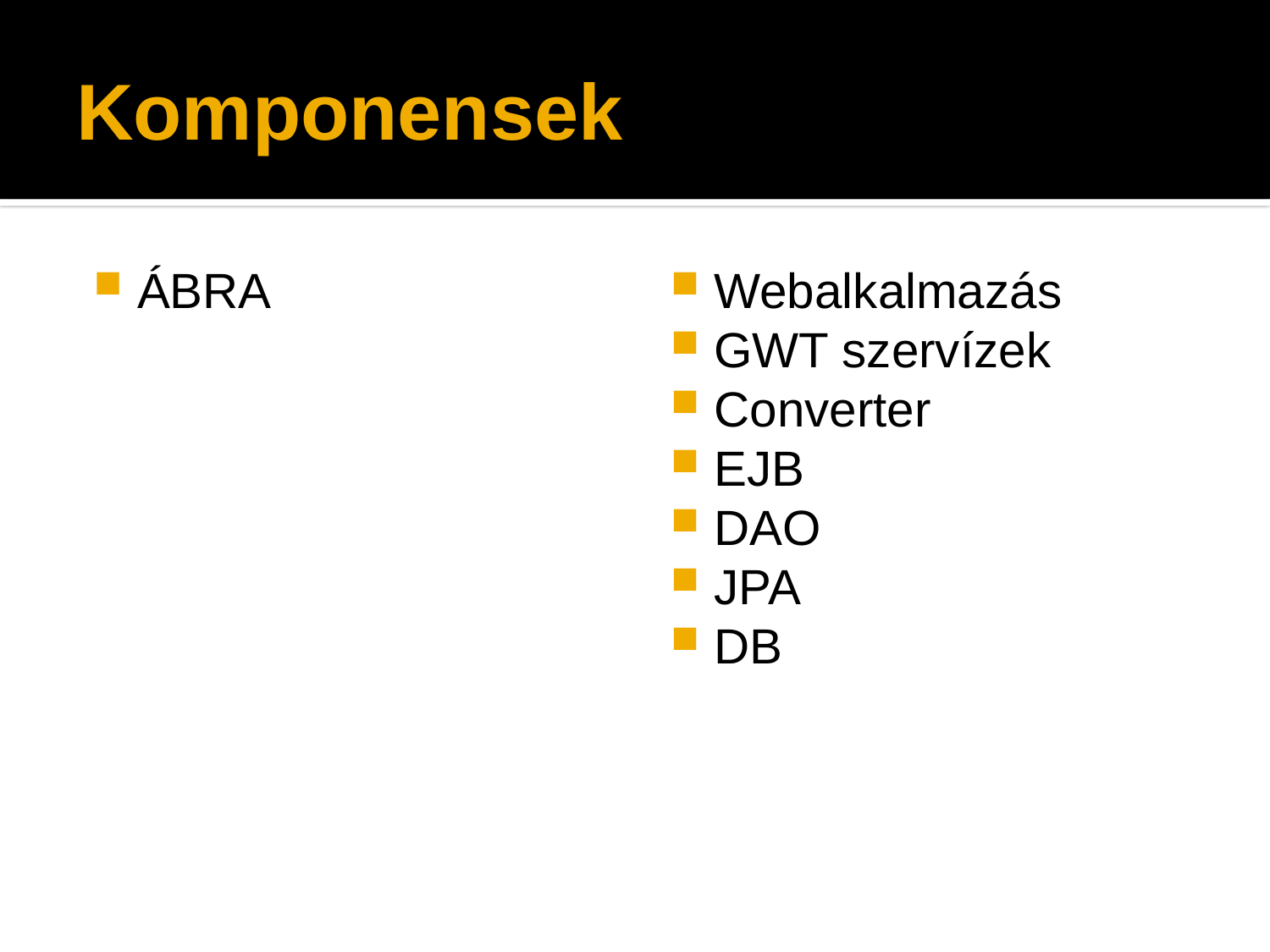

# Komponensek
ÁBRA
Webalkalmazás
GWT szervízek
Converter
EJB
DAO
JPA
DB